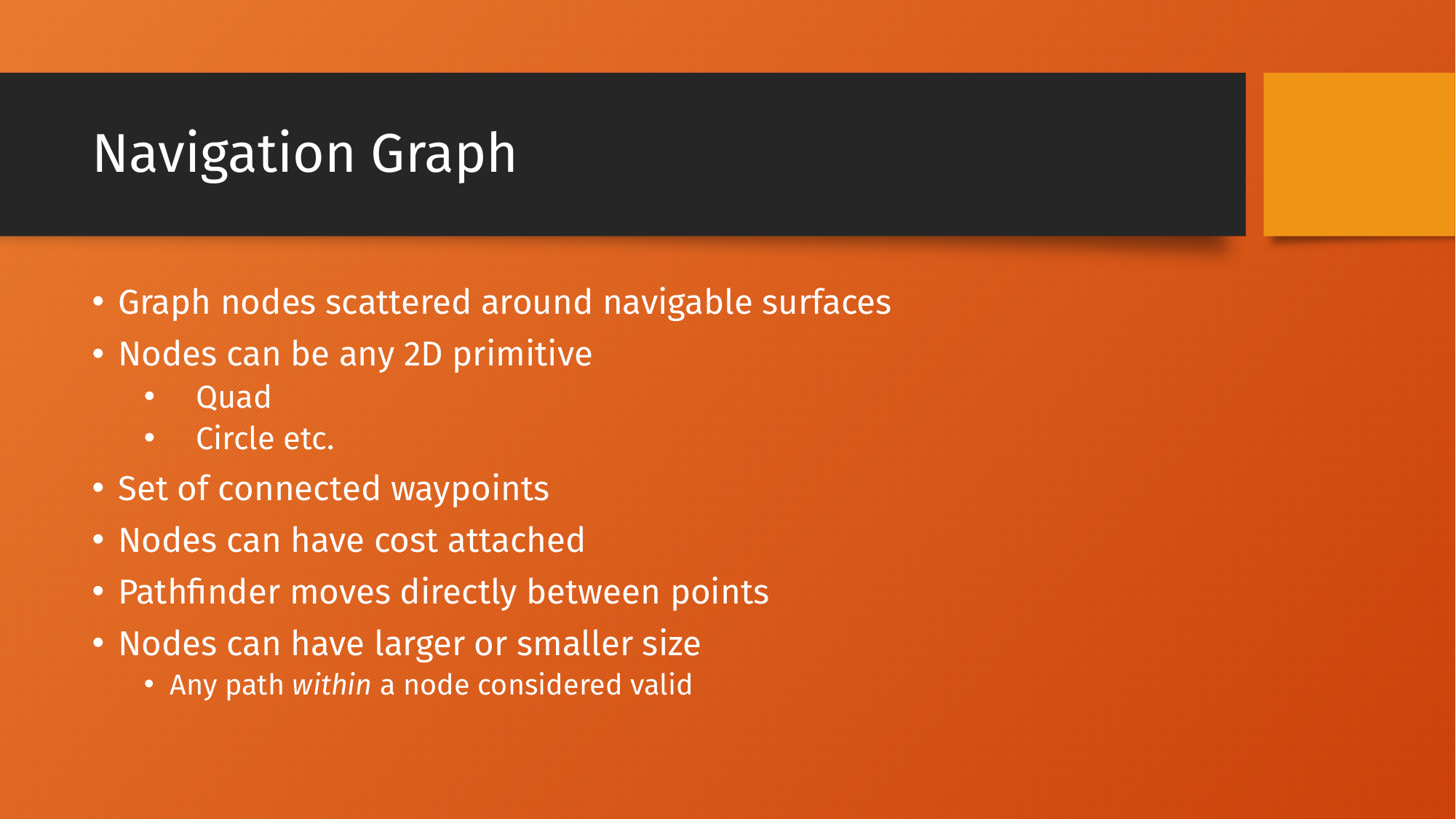

# Navigation Graph
Graph nodes scattered around navigable surfaces
Nodes can be any 2D primitive
Quad
Circle etc.
Set of connected waypoints
Nodes can have cost attached
Pathfinder moves directly between points
Nodes can have larger or smaller size
Any path within a node considered valid